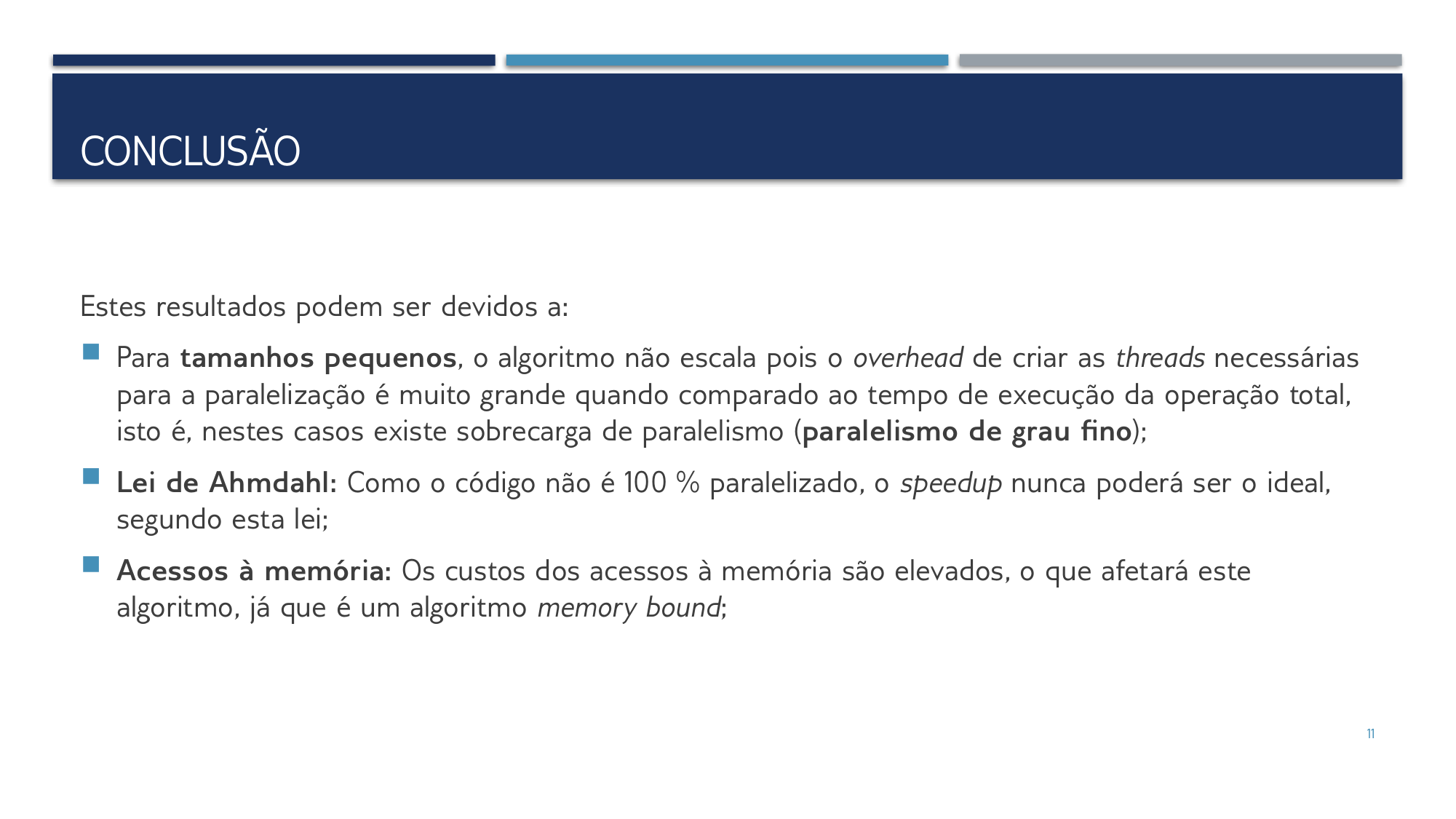

# Conclusão
Estes resultados podem ser devidos a:
Para tamanhos pequenos, o algoritmo não escala pois o overhead de criar as threads necessárias para a paralelização é muito grande quando comparado ao tempo de execução da operação total, isto é, nestes casos existe sobrecarga de paralelismo (paralelismo de grau fino);
Lei de Ahmdahl: Como o código não é 100 % paralelizado, o speedup nunca poderá ser o ideal, segundo esta lei;
Acessos à memória: Os custos dos acessos à memória são elevados, o que afetará este algoritmo, já que é um algoritmo memory bound;

11